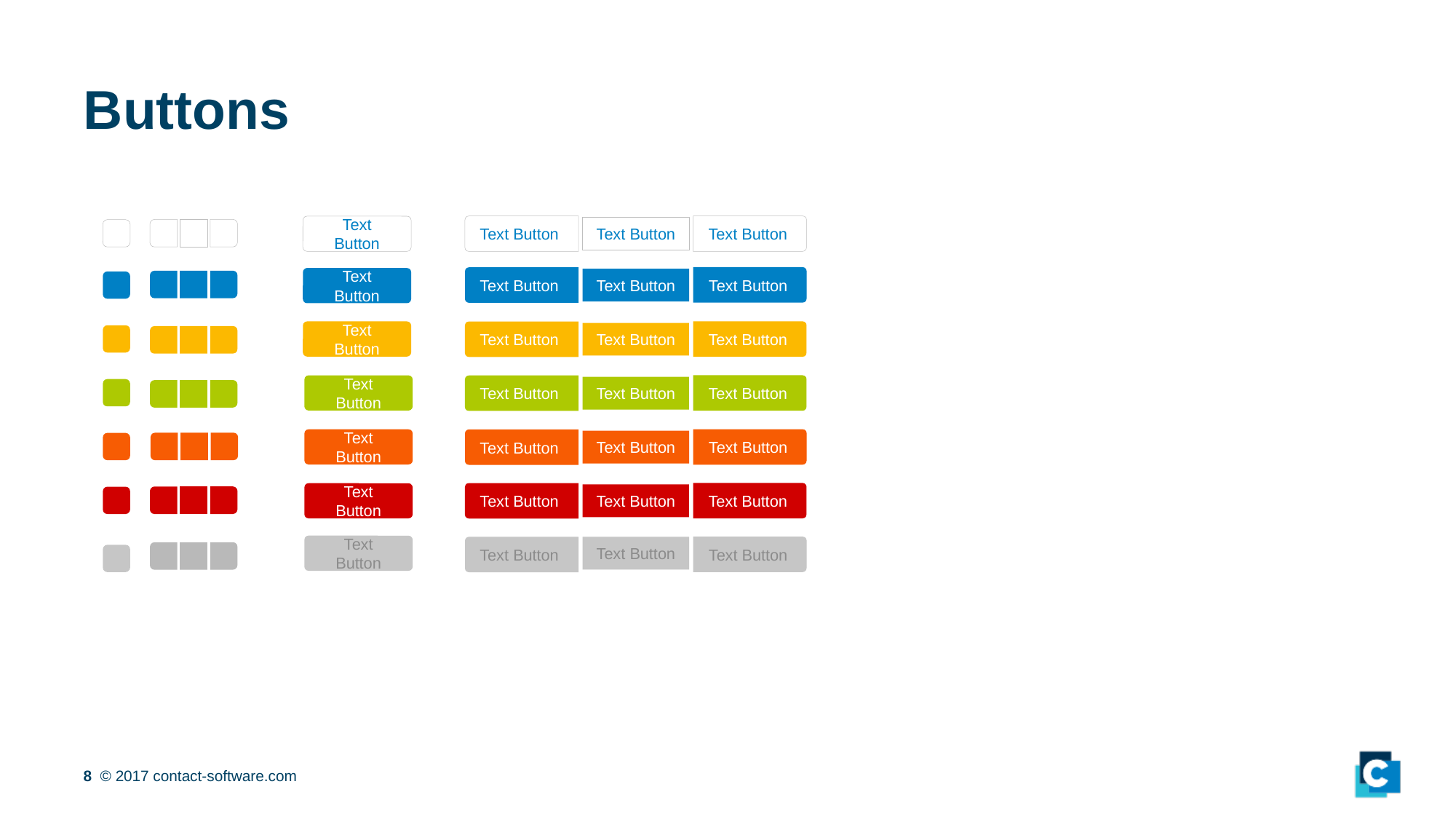

# Buttons
Text Button
Text Button
Text Button
Text Button

Text Button
Text Button
Text Button
Text Button

Text Button
Text Button
Text Button
Text Button

Text Button
Text Button
Text Button
Text Button

Text Button
Text Button
Text Button
Text Button

Text Button
Text Button
Text Button
Text Button

Text Button
Text Button
Text Button
Text Button